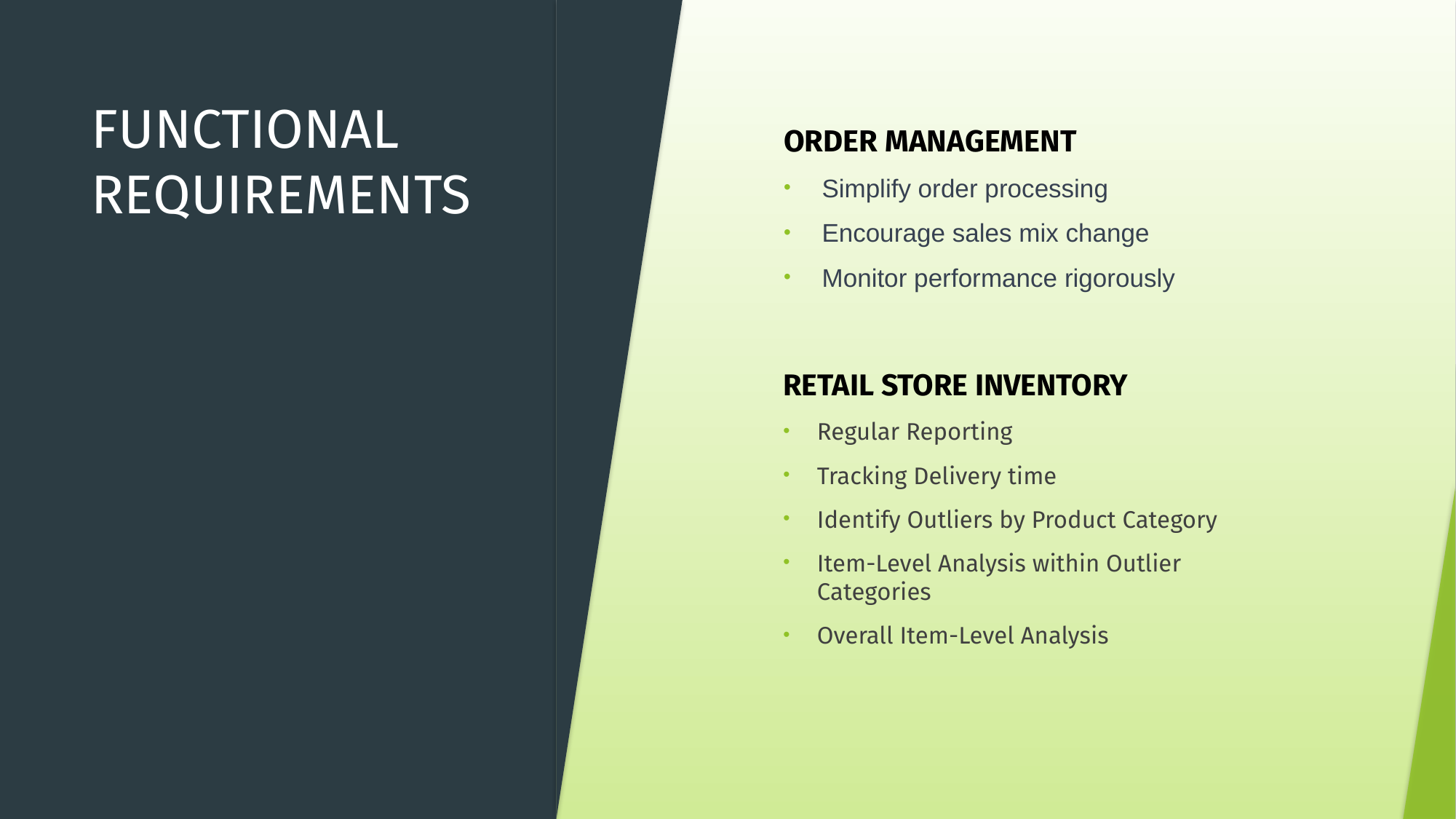

# FUNCTIONAL REQUIREMENTS
ORDER MANAGEMENT
Simplify order processing
Encourage sales mix change
Monitor performance rigorously

RETAIL STORE INVENTORY
Regular Reporting
Tracking Delivery time
Identify Outliers by Product Category
Item-Level Analysis within Outlier Categories
Overall Item-Level Analysis